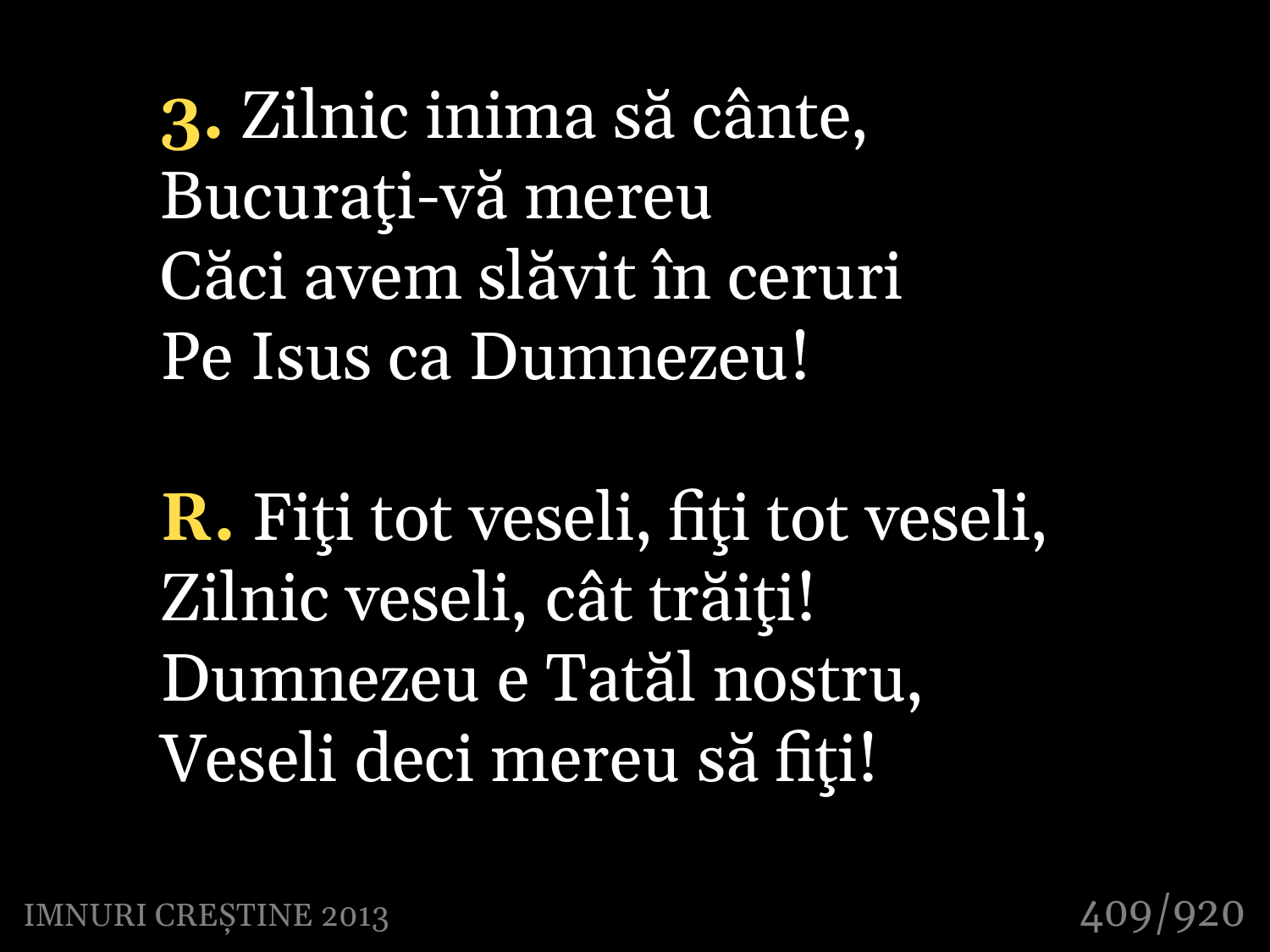

3. Zilnic inima să cânte,
Bucuraţi-vă mereu
Căci avem slăvit în ceruri
Pe Isus ca Dumnezeu!

R. Fiţi tot veseli, fiţi tot veseli,
Zilnic veseli, cât trăiţi!
Dumnezeu e Tatăl nostru,
Veseli deci mereu să fiţi!
409/920
IMNURI CREȘTINE 2013